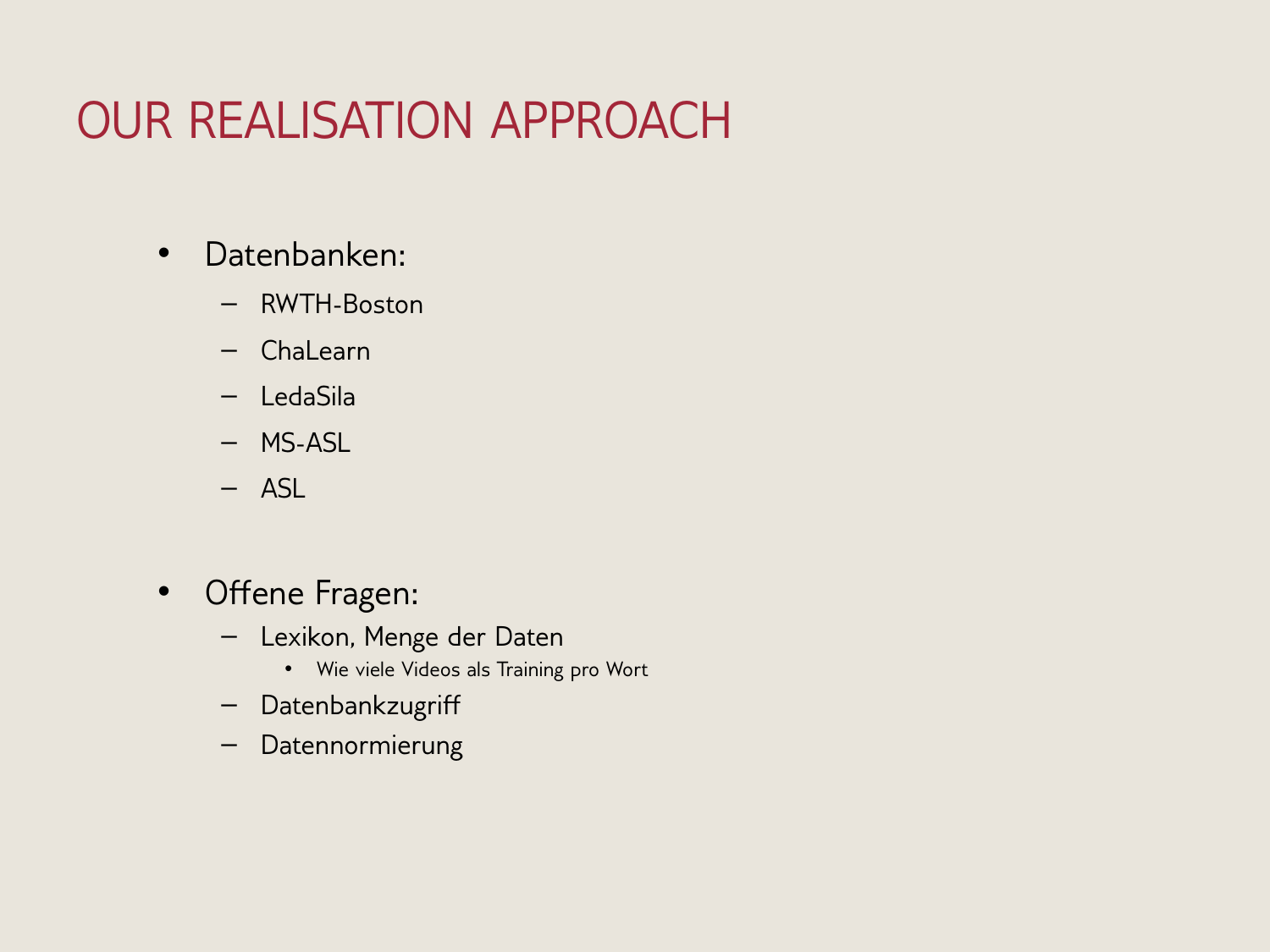

# Our Realisation Approach
Datenbanken:
RWTH-Boston
ChaLearn
LedaSila
MS-ASL
ASL

Offene Fragen:
Lexikon, Menge der Daten
Wie viele Videos als Training pro Wort
Datenbankzugriff
Datennormierung